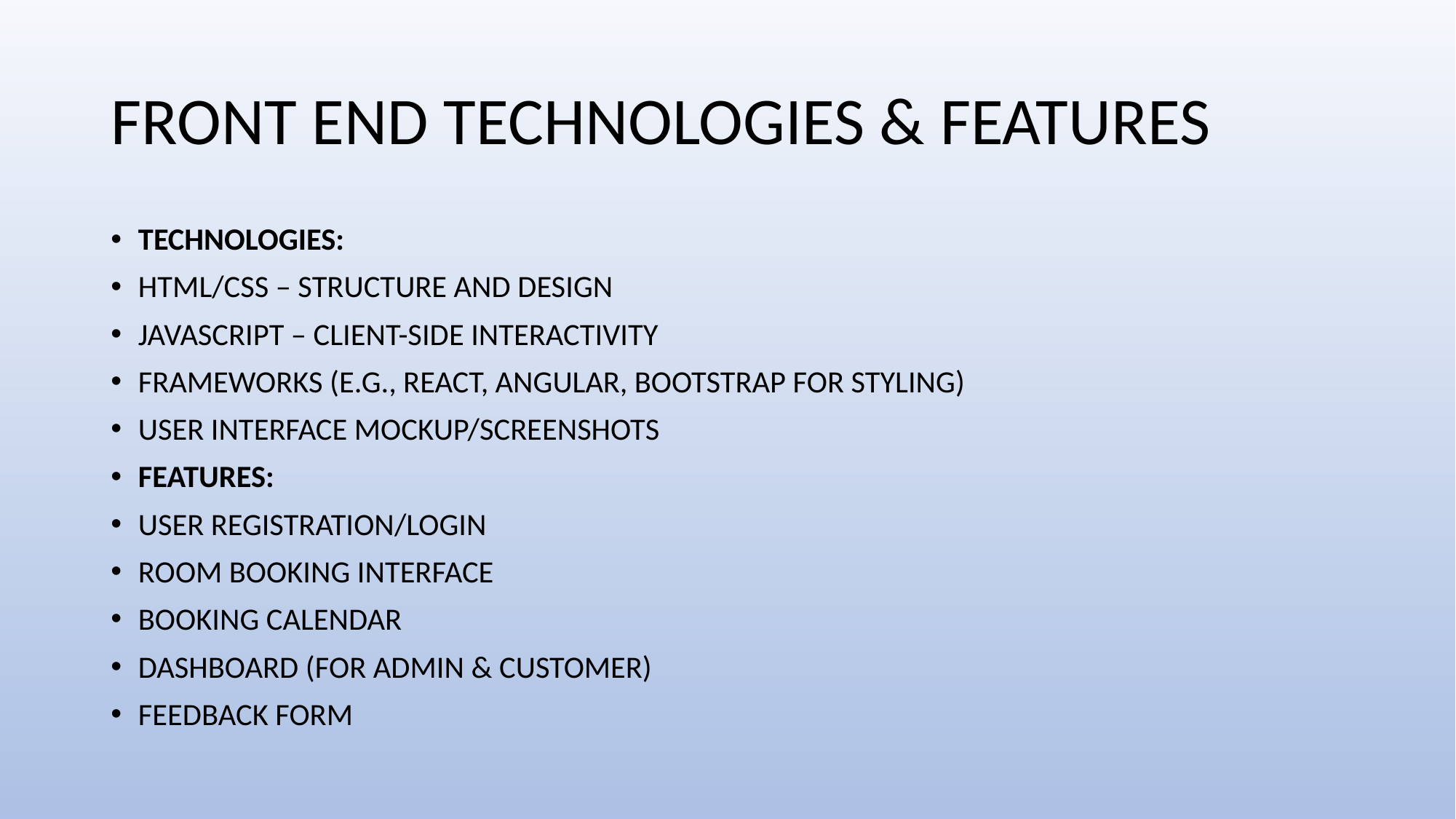

# FRONT END TECHNOLOGIES & FEATURES
TECHNOLOGIES:
HTML/CSS – STRUCTURE AND DESIGN
JAVASCRIPT – CLIENT-SIDE INTERACTIVITY
FRAMEWORKS (E.G., REACT, ANGULAR, BOOTSTRAP FOR STYLING)
USER INTERFACE MOCKUP/SCREENSHOTS
FEATURES:
USER REGISTRATION/LOGIN
ROOM BOOKING INTERFACE
BOOKING CALENDAR
DASHBOARD (FOR ADMIN & CUSTOMER)
FEEDBACK FORM